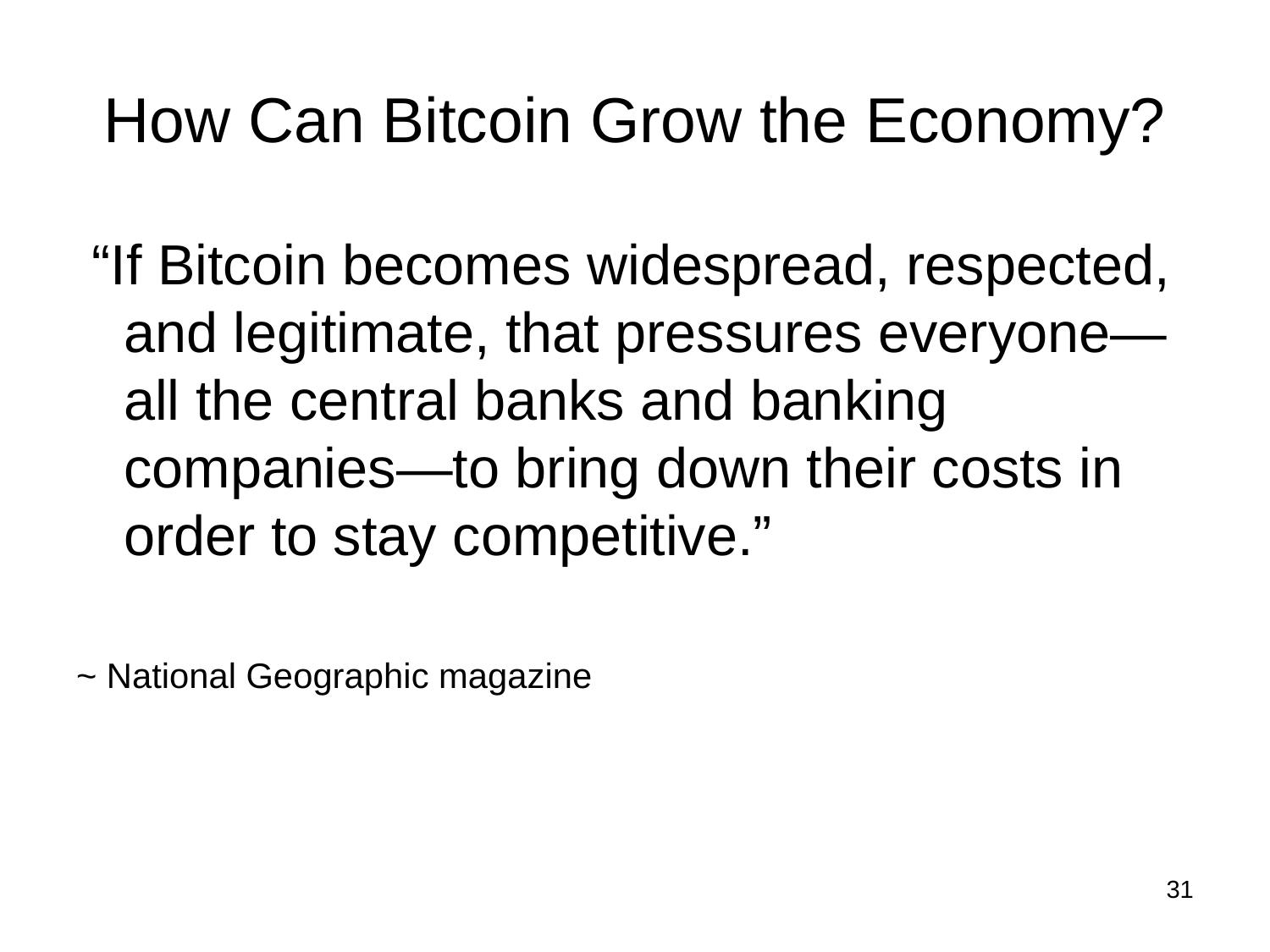

# How Can Bitcoin Grow the Economy?
 “If Bitcoin becomes widespread, respected, and legitimate, that pressures everyone—all the central banks and banking companies—to bring down their costs in order to stay competitive.”

~ National Geographic magazine
31